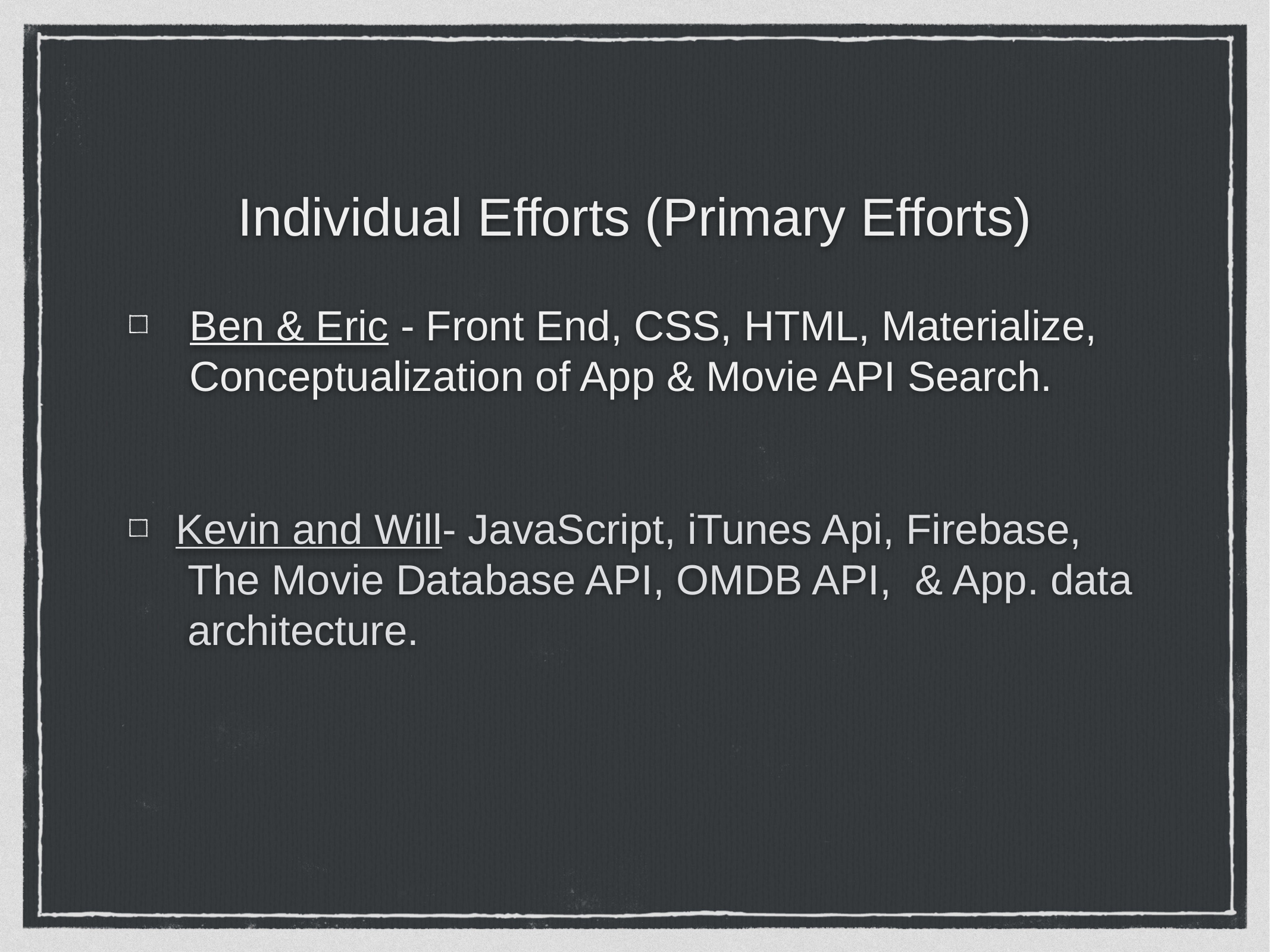

Individual Efforts (Primary Efforts)
Ben & Eric - Front End, CSS, HTML, Materialize, Conceptualization of App & Movie API Search.

  Kevin and Will- JavaScript, iTunes Api, Firebase,
     The Movie Database API, OMDB API,  & App. data
     architecture.